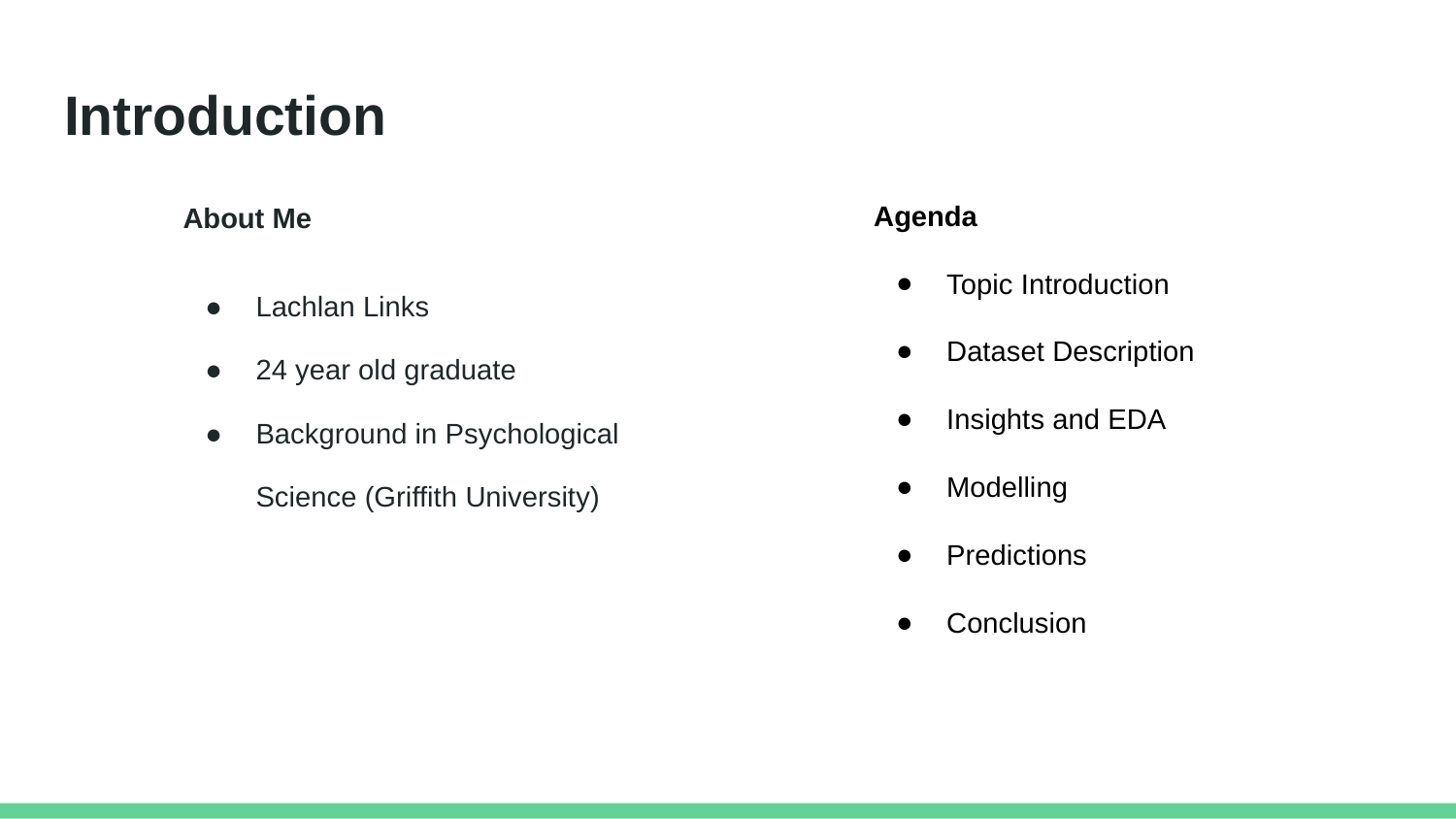

# Introduction
About Me
Lachlan Links
24 year old graduate
Background in Psychological Science (Griffith University)

Agenda

Topic Introduction

Dataset Description

Insights and EDA

Modelling

Predictions

Conclusion